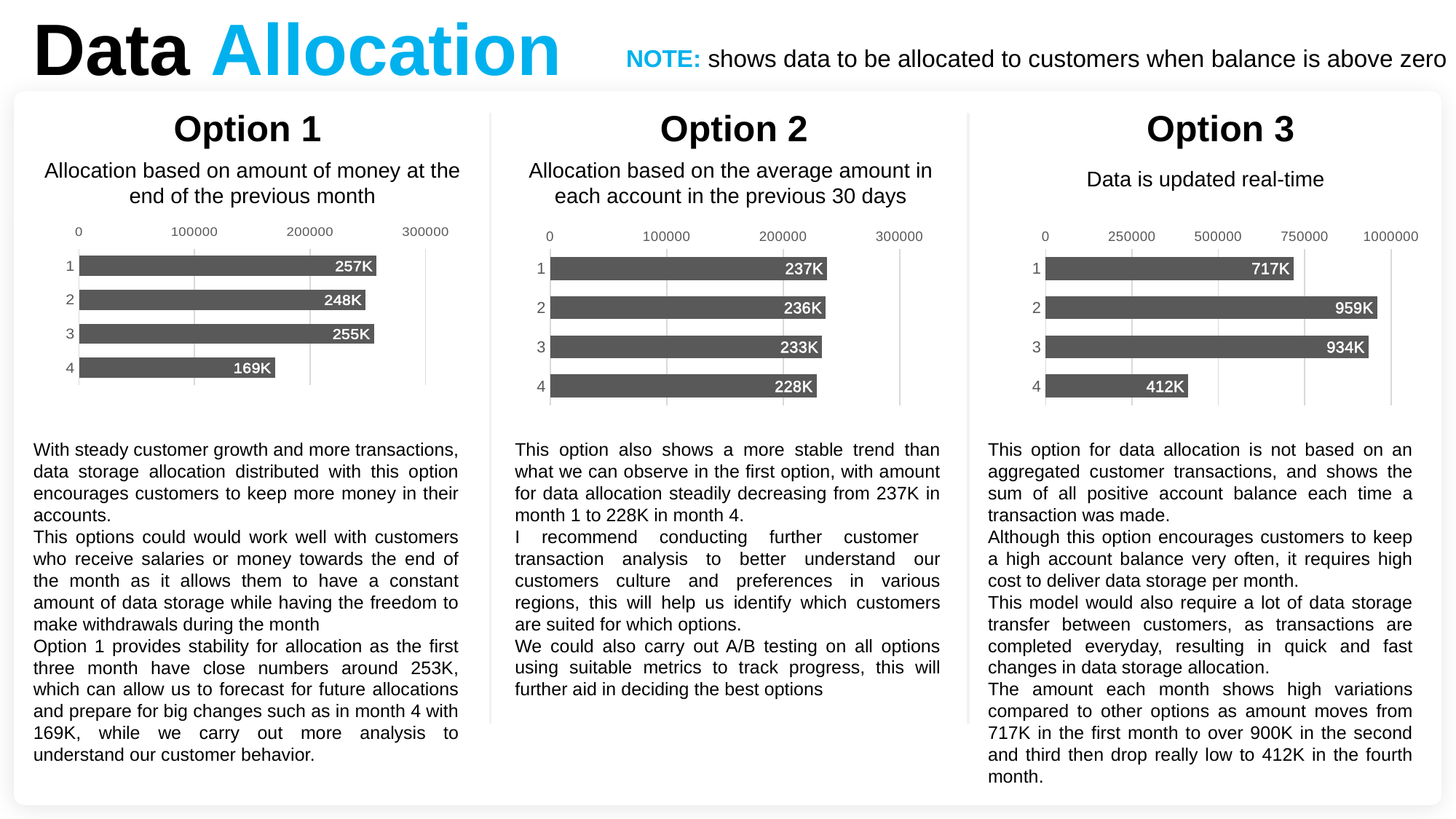

Data Allocation
NOTE: shows data to be allocated to customers when balance is above zero

Option 1
Option 2
Option 3
Allocation based on amount of money at the end of the previous month
Allocation based on the average amount in each account in the previous 30 days
Data is updated real-time

### Chart

| Category |  |
|---|---|
| 1 | 257516.0 |
| 2 | 248032.0 |
| 3 | 255237.0 |
| 4 | 169561.0 |

### Chart

| Category | Total |
|---|---|
| 1 | 237683.0 |
| 2 | 236649.0 |
| 3 | 233445.3 |
| 4 | 228730.5 |

### Chart

| Category |  |
|---|---|
With steady customer growth and more transactions, data storage allocation distributed with this option encourages customers to keep more money in their accounts.
This options could would work well with customers who receive salaries or money towards the end of the month as it allows them to have a constant amount of data storage while having the freedom to make withdrawals during the month
Option 1 provides stability for allocation as the first three month have close numbers around 253K, which can allow us to forecast for future allocations and prepare for big changes such as in month 4 with 169K, while we carry out more analysis to understand our customer behavior.
This option also shows a more stable trend than what we can observe in the first option, with amount for data allocation steadily decreasing from 237K in month 1 to 228K in month 4.
I recommend conducting further customer  transaction analysis to better understand our customers culture and preferences in various regions, this will help us identify which customers are suited for which options.
We could also carry out A/B testing on all options using suitable metrics to track progress, this will further aid in deciding the best options
This option for data allocation is not based on an aggregated customer transactions, and shows the sum of all positive account balance each time a transaction was made.
Although this option encourages customers to keep a high account balance very often, it requires high cost to deliver data storage per month.
This model would also require a lot of data storage transfer between customers, as transactions are completed everyday, resulting in quick and fast changes in data storage allocation.
The amount each month shows high variations compared to other options as amount moves from 717K in the first month to over 900K in the second and third then drop really low to 412K in the fourth month.